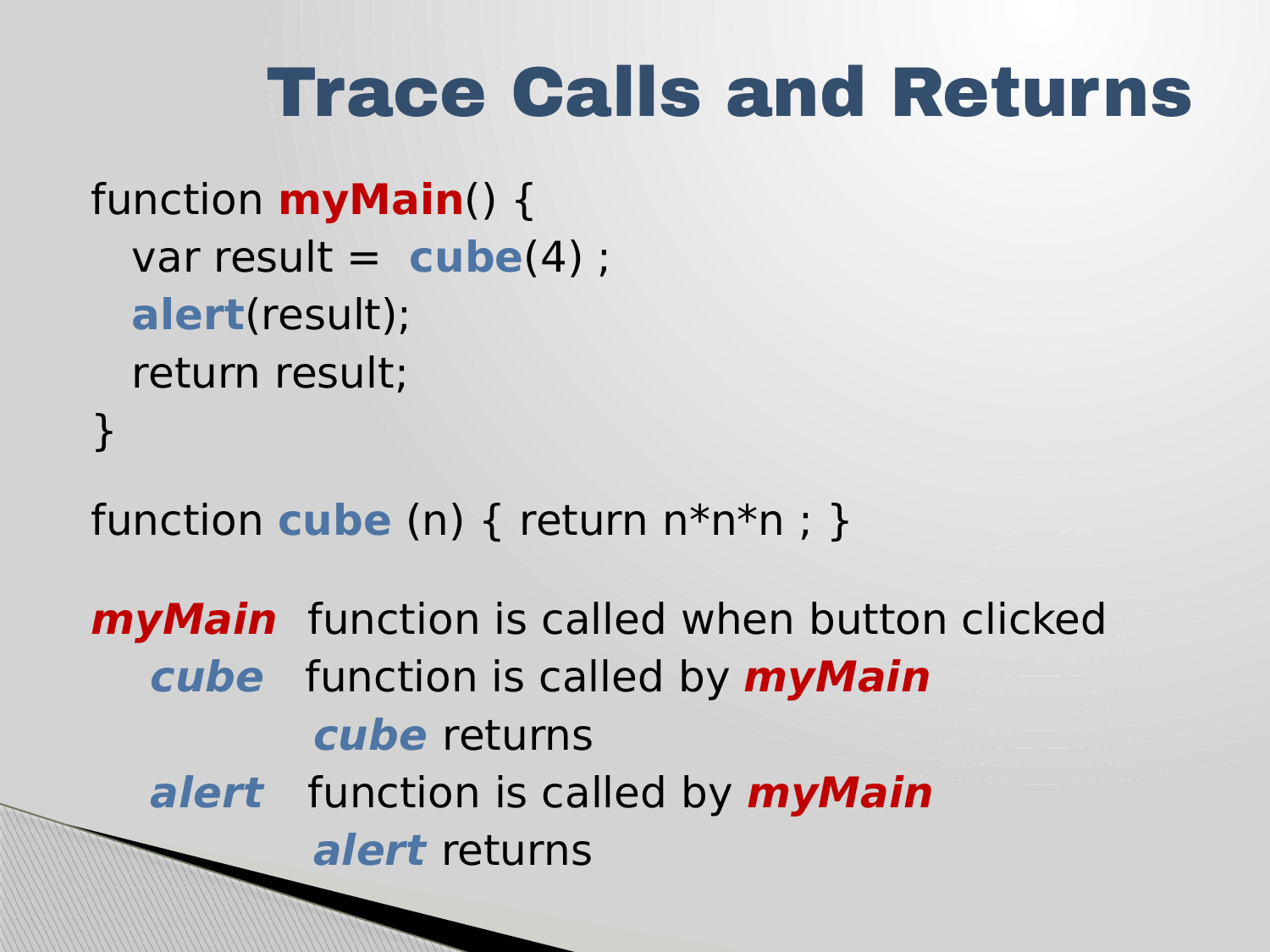

# Trace Calls and Returns

function myMain() {
   var result =  cube(4) ;
   alert(result);
   return result;
}

function cube (n) { return n*n*n ; }

myMain  function is called when button clicked
    cube   function is called by myMain
               cube returns
    alert   function is called by myMain
               alert returns